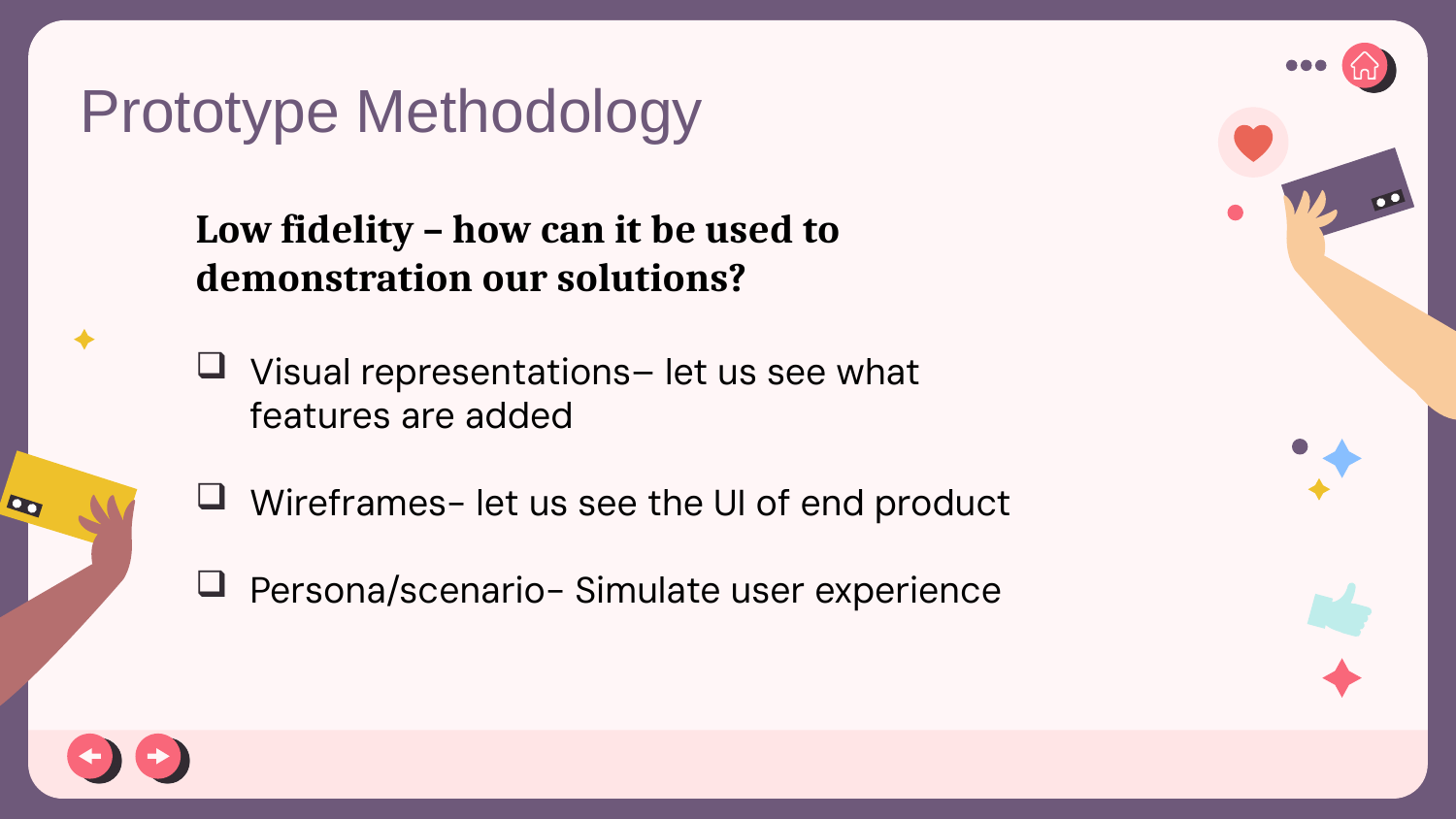

# Prototype Methodology

Low fidelity – how can it be used to demonstration our solutions?

Visual representations– let us see what features are added

Wireframes- let us see the UI of end product

Persona/scenario- Simulate user experience